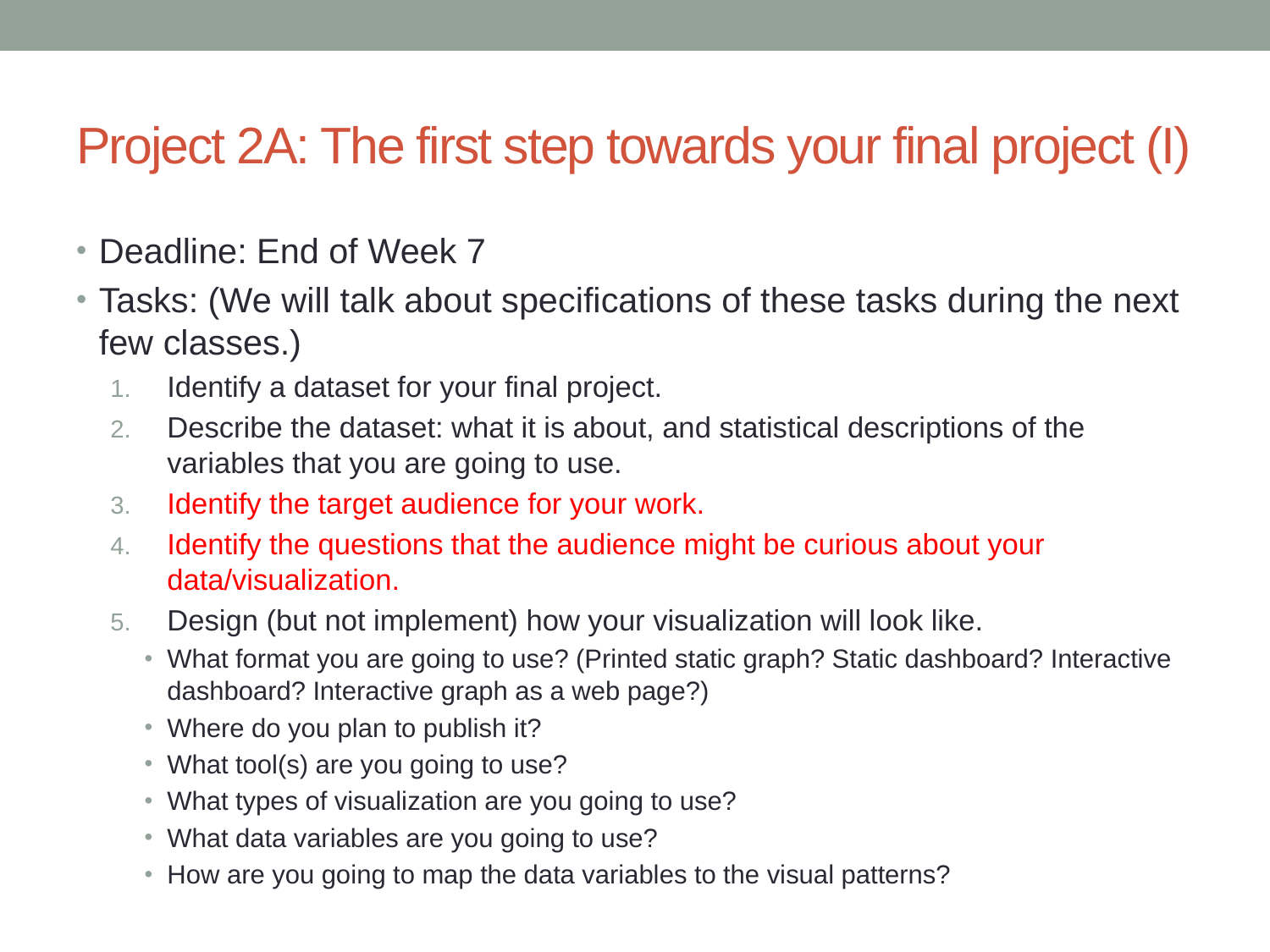

# Project 2A: The first step towards your final project (I)
Deadline: End of Week 7
Tasks: (We will talk about specifications of these tasks during the next few classes.)
Identify a dataset for your final project.
Describe the dataset: what it is about, and statistical descriptions of the variables that you are going to use.
Identify the target audience for your work.
Identify the questions that the audience might be curious about your data/visualization.
Design (but not implement) how your visualization will look like.
What format you are going to use? (Printed static graph? Static dashboard? Interactive dashboard? Interactive graph as a web page?)
Where do you plan to publish it?
What tool(s) are you going to use?
What types of visualization are you going to use?
What data variables are you going to use?
How are you going to map the data variables to the visual patterns?